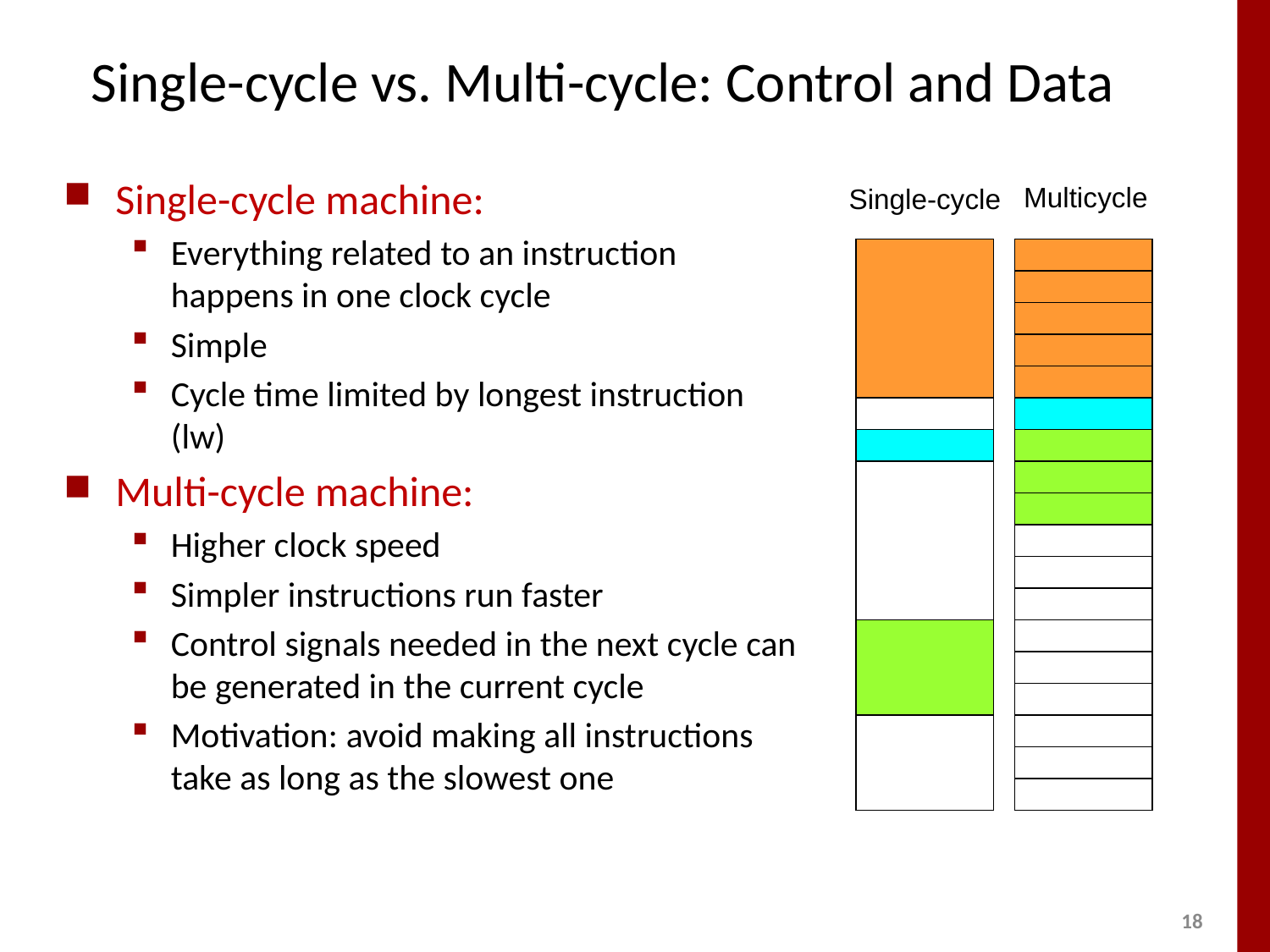

# Single-cycle vs. Multi-cycle: Control and Data
Single-cycle machine:
Everything related to an instruction happens in one clock cycle
Simple
Cycle time limited by longest instruction (lw)
Multi-cycle machine:
Higher clock speed
Simpler instructions run faster
Control signals needed in the next cycle can be generated in the current cycle
Motivation: avoid making all instructions take as long as the slowest one

Multicycle

Single-cycle